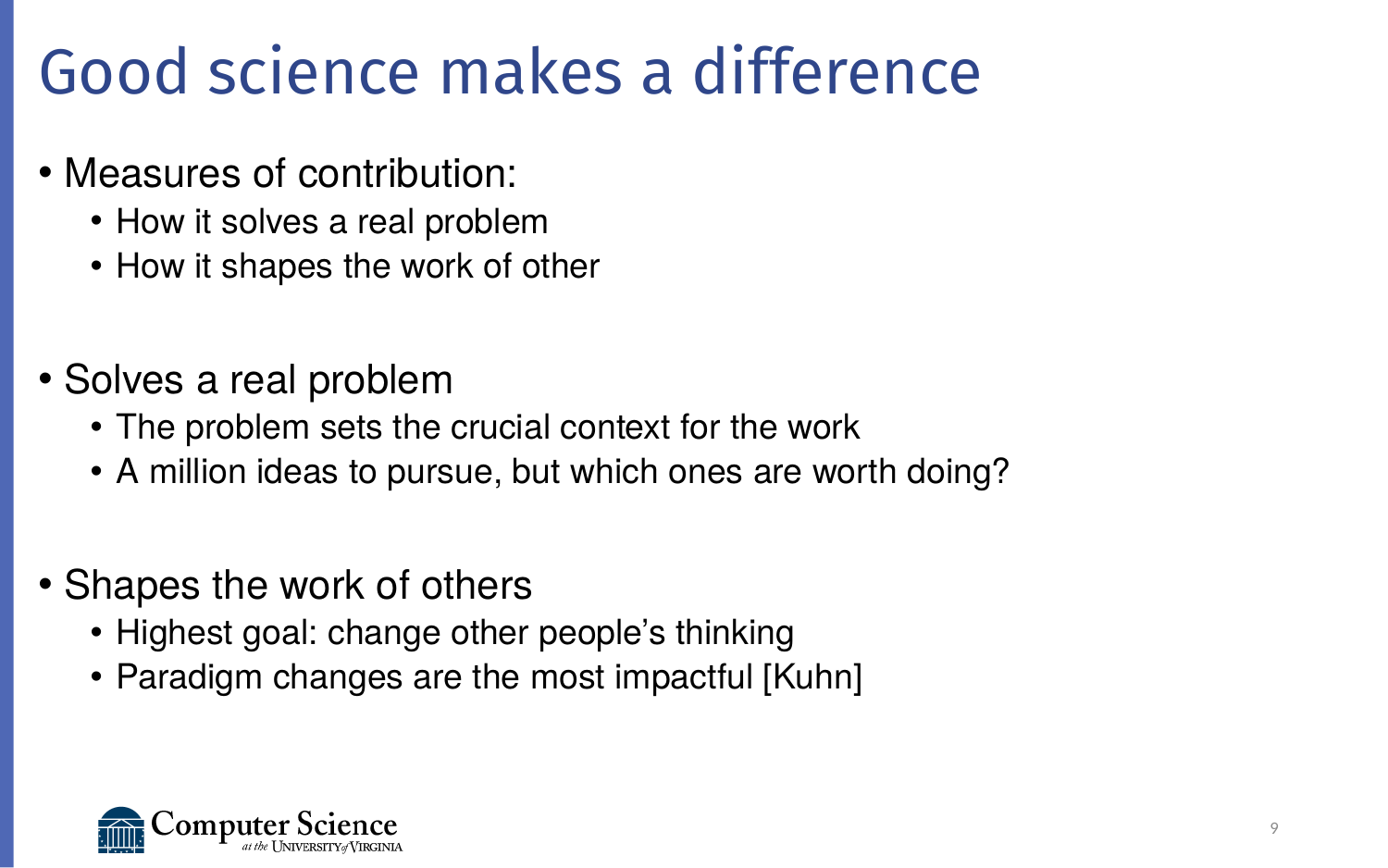

# Good science makes a difference
Measures of contribution:
How it solves a real problem
How it shapes the work of other

Solves a real problem
The problem sets the crucial context for the work
A million ideas to pursue, but which ones are worth doing?

Shapes the work of others
Highest goal: change other people’s thinking
Paradigm changes are the most impactful [Kuhn]

9